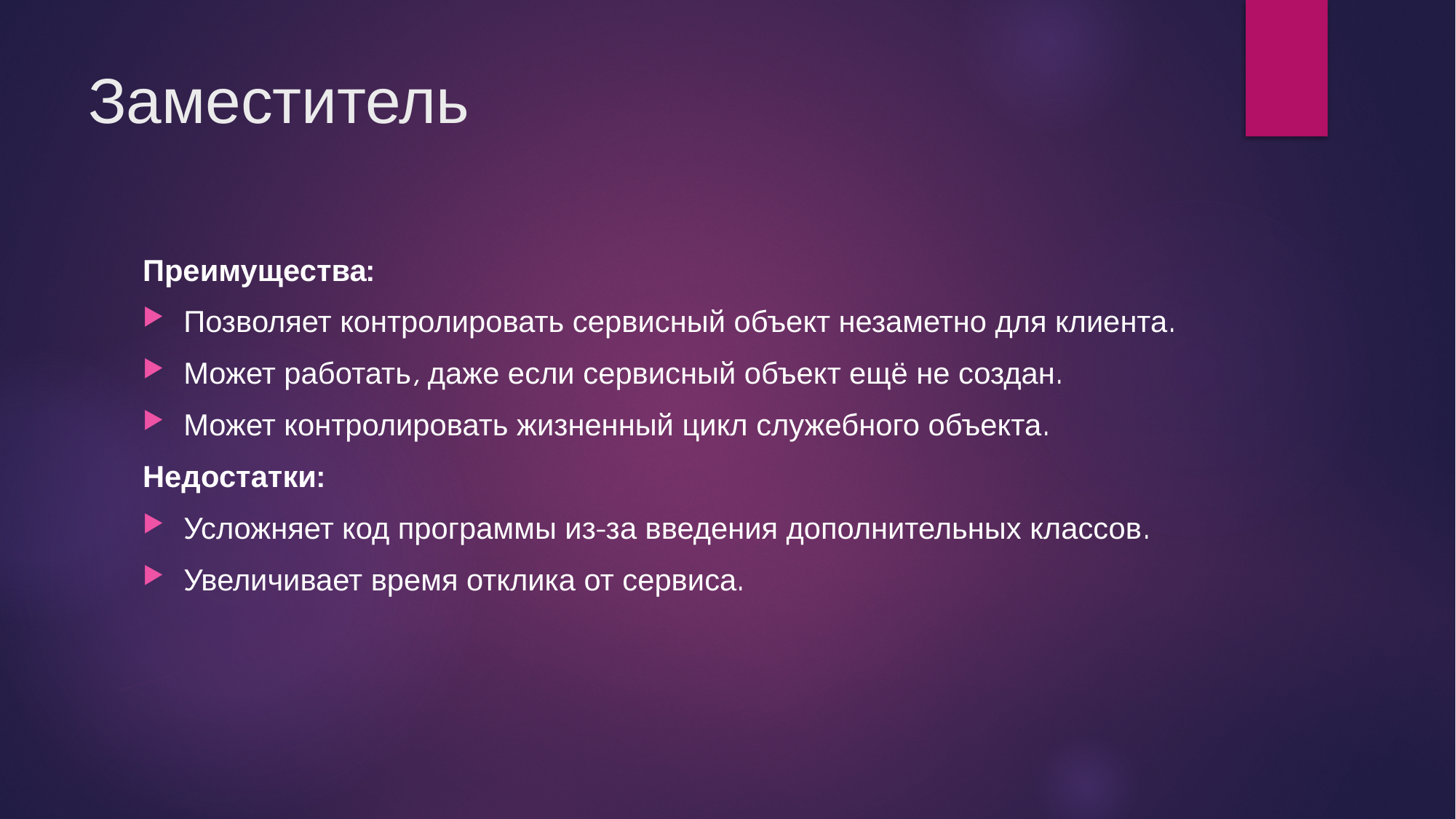

# Заместитель
Преимущества:
Позволяет контролировать сервисный объект незаметно для клиента.
Может работать, даже если сервисный объект ещё не создан.
Может контролировать жизненный цикл служебного объекта.
Недостатки:
Усложняет код программы из-за введения дополнительных классов.
Увеличивает время отклика от сервиса.